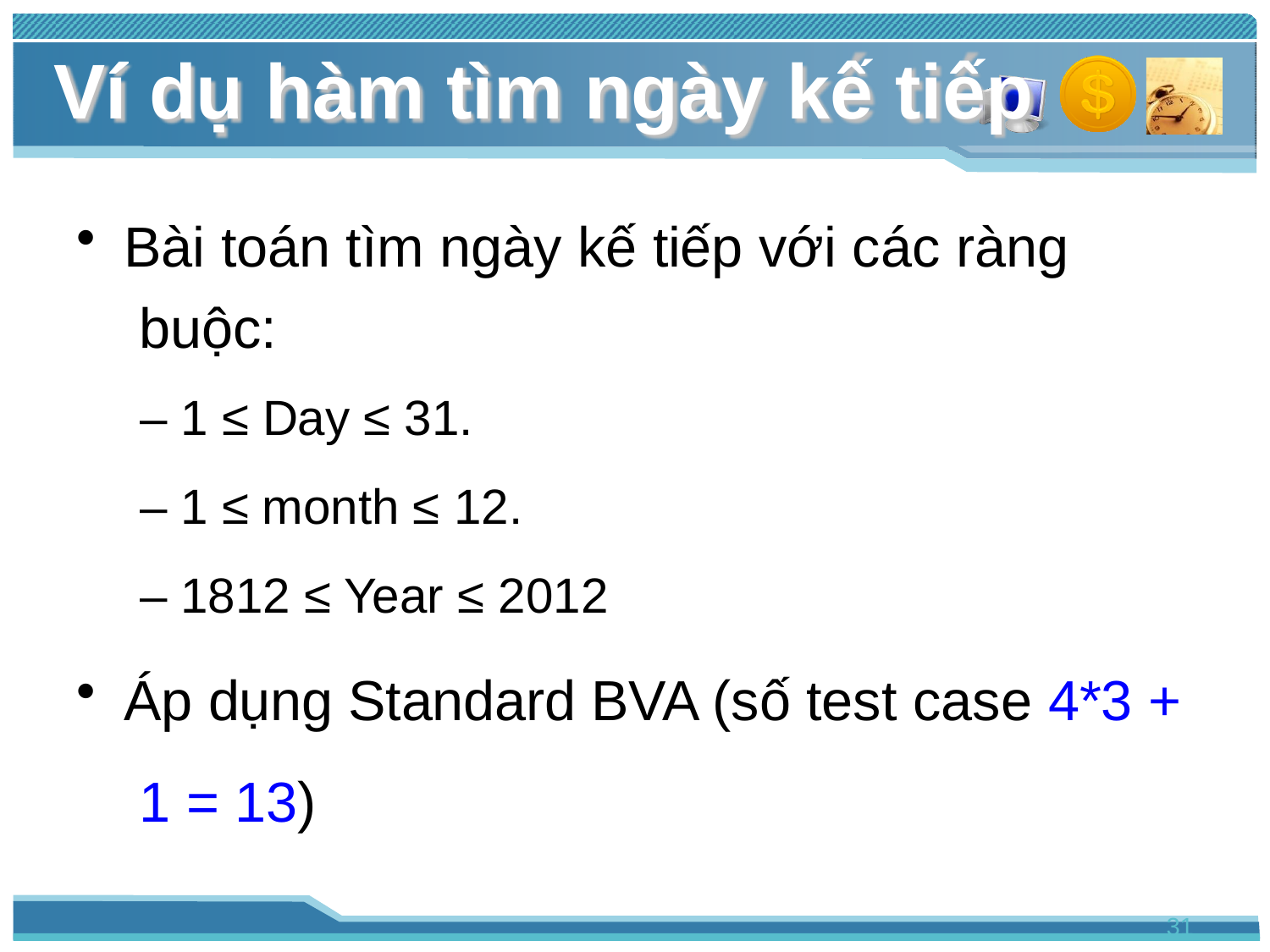

# Ví dụ hàm tìm ngày kế tiếp
Bài toán tìm ngày kế tiếp với các ràng  buộc:
– 1 ≤ Day ≤ 31.
– 1 ≤ month ≤ 12.
– 1812 ≤ Year ≤ 2012
Áp dụng Standard BVA (số test case 4*3 +  1 = 13)
31